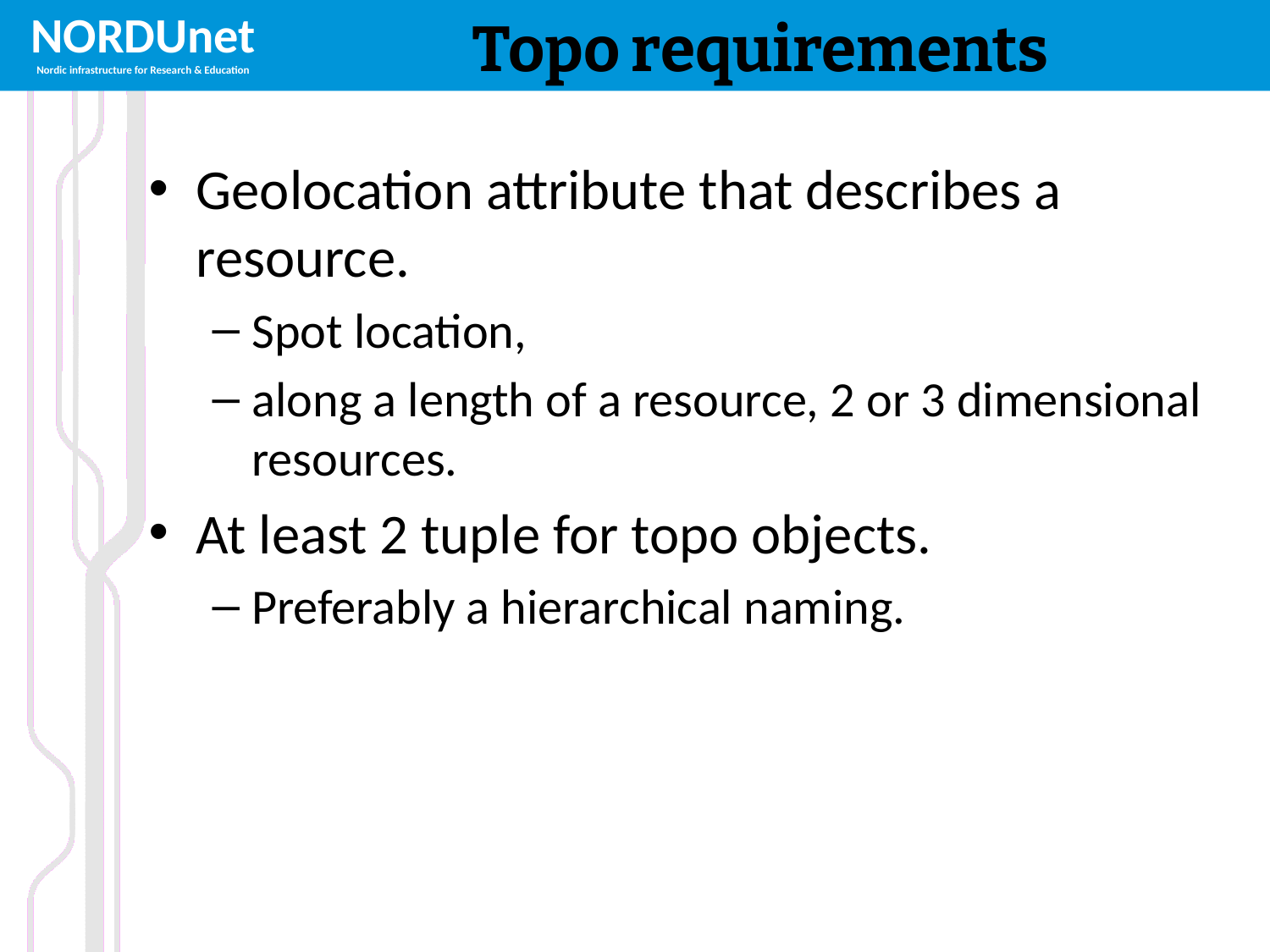

# Topo requirements
Geolocation attribute that describes a resource.
Spot location,
along a length of a resource, 2 or 3 dimensional resources.
At least 2 tuple for topo objects.
Preferably a hierarchical naming.